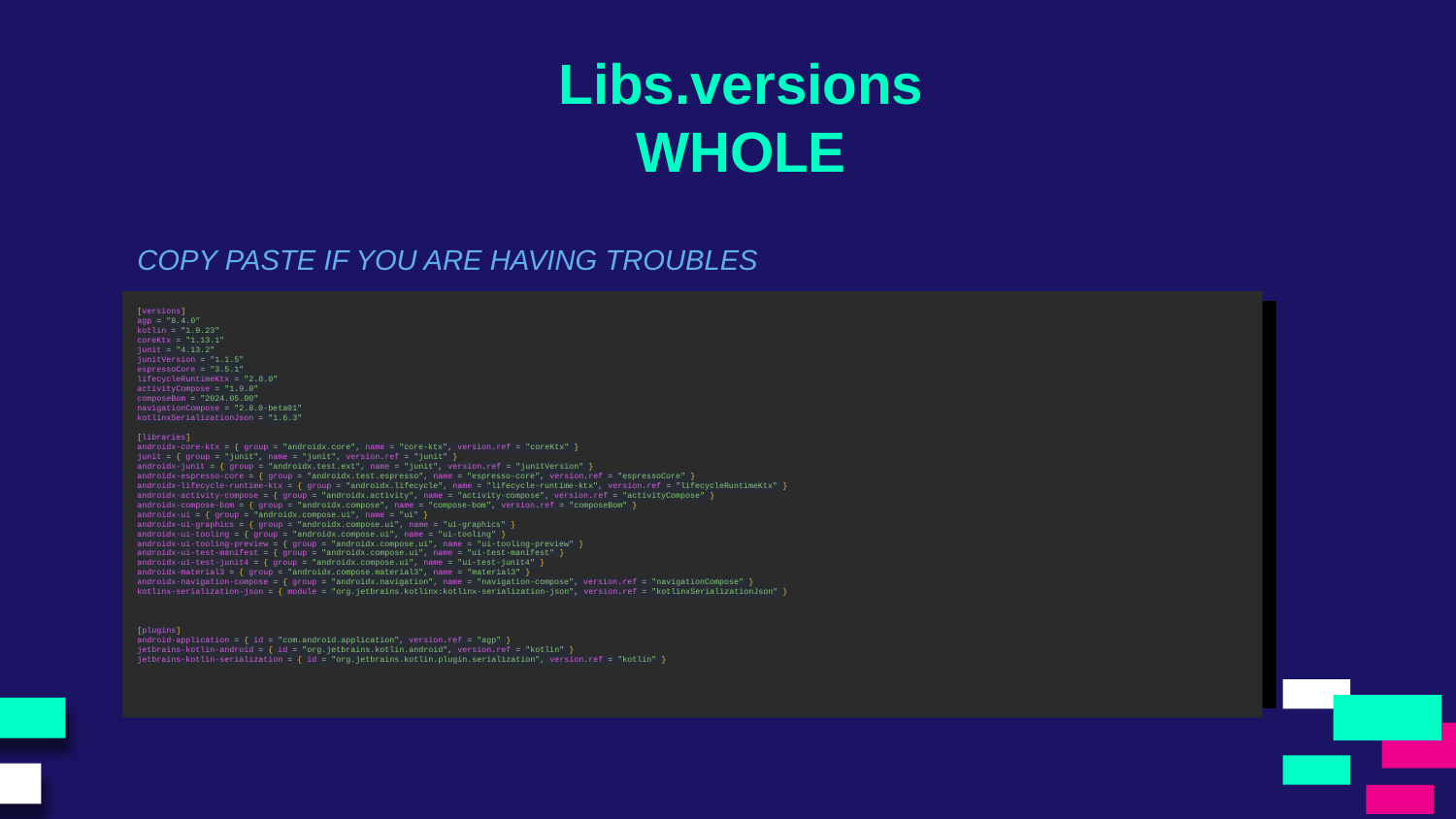

Libs.versions
WHOLE
COPY PASTE IF YOU ARE HAVING TROUBLES
[versions]
agp = "8.4.0"
kotlin = "1.9.23"
coreKtx = "1.13.1"
junit = "4.13.2"
junitVersion = "1.1.5"
espressoCore = "3.5.1"
lifecycleRuntimeKtx = "2.8.0"
activityCompose = "1.9.0"
composeBom = "2024.05.00"
navigationCompose = "2.8.0-beta01"
kotlinxSerializationJson = "1.6.3"

[libraries]
androidx-core-ktx = { group = "androidx.core", name = "core-ktx", version.ref = "coreKtx" }
junit = { group = "junit", name = "junit", version.ref = "junit" }
androidx-junit = { group = "androidx.test.ext", name = "junit", version.ref = "junitVersion" }
androidx-espresso-core = { group = "androidx.test.espresso", name = "espresso-core", version.ref = "espressoCore" }
androidx-lifecycle-runtime-ktx = { group = "androidx.lifecycle", name = "lifecycle-runtime-ktx", version.ref = "lifecycleRuntimeKtx" }
androidx-activity-compose = { group = "androidx.activity", name = "activity-compose", version.ref = "activityCompose" }
androidx-compose-bom = { group = "androidx.compose", name = "compose-bom", version.ref = "composeBom" }
androidx-ui = { group = "androidx.compose.ui", name = "ui" }
androidx-ui-graphics = { group = "androidx.compose.ui", name = "ui-graphics" }
androidx-ui-tooling = { group = "androidx.compose.ui", name = "ui-tooling" }
androidx-ui-tooling-preview = { group = "androidx.compose.ui", name = "ui-tooling-preview" }
androidx-ui-test-manifest = { group = "androidx.compose.ui", name = "ui-test-manifest" }
androidx-ui-test-junit4 = { group = "androidx.compose.ui", name = "ui-test-junit4" }
androidx-material3 = { group = "androidx.compose.material3", name = "material3" }
androidx-navigation-compose = { group = "androidx.navigation", name = "navigation-compose", version.ref = "navigationCompose" }
kotlinx-serialization-json = { module = "org.jetbrains.kotlinx:kotlinx-serialization-json", version.ref = "kotlinxSerializationJson" }

[plugins]
android-application = { id = "com.android.application", version.ref = "agp" }
jetbrains-kotlin-android = { id = "org.jetbrains.kotlin.android", version.ref = "kotlin" }
jetbrains-kotlin-serialization = { id = "org.jetbrains.kotlin.plugin.serialization", version.ref = "kotlin" }